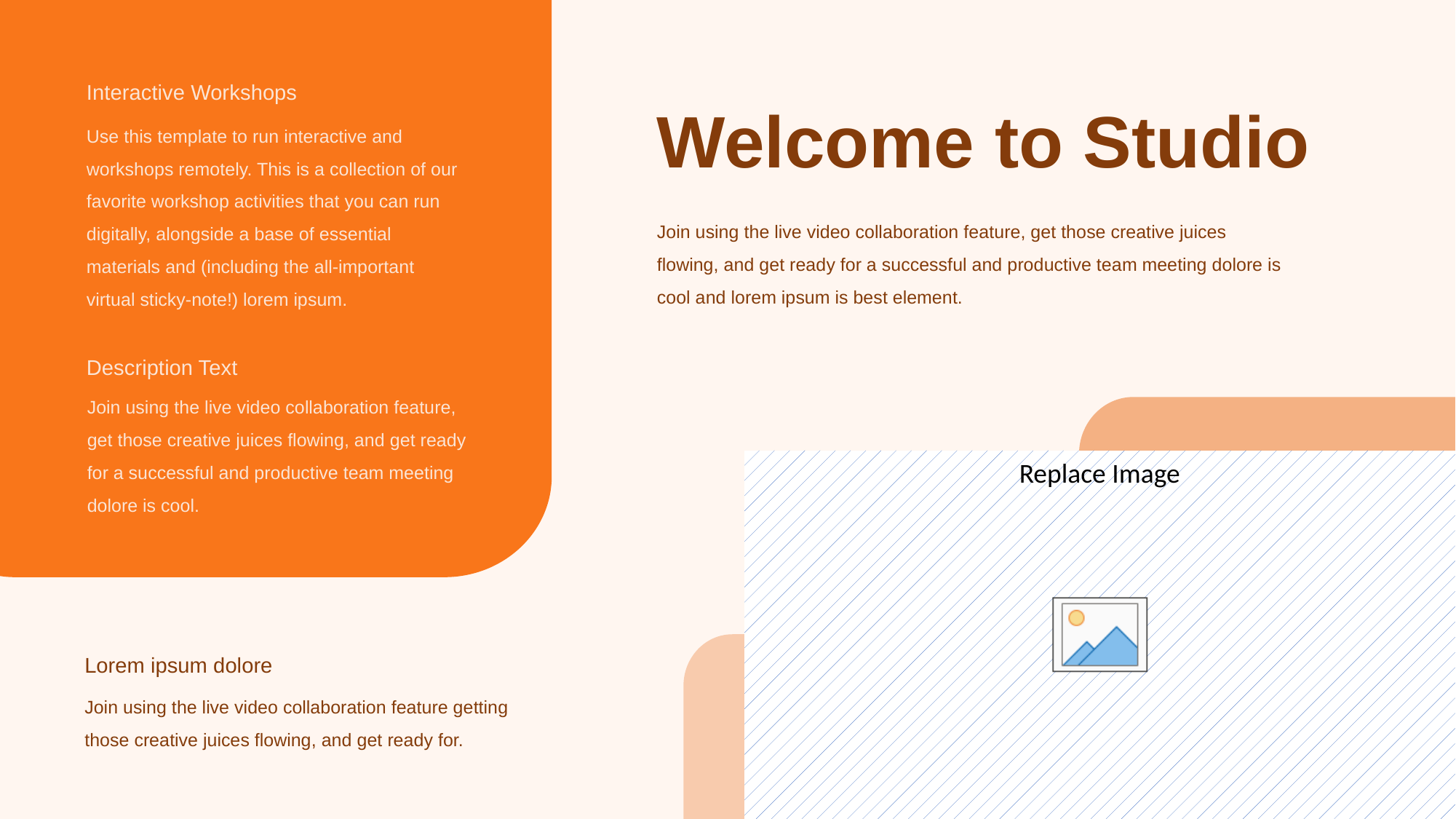

Interactive Workshops
Welcome to Studio
Use this template to run interactive and workshops remotely. This is a collection of our favorite workshop activities that you can run digitally, alongside a base of essential materials and (including the all-important virtual sticky-note!) lorem ipsum.
Join using the live video collaboration feature, get those creative juices flowing, and get ready for a successful and productive team meeting dolore is cool and lorem ipsum is best element.
Description Text
Join using the live video collaboration feature, get those creative juices flowing, and get ready for a successful and productive team meeting dolore is cool.

Lorem ipsum dolore
Join using the live video collaboration feature getting those creative juices flowing, and get ready for.